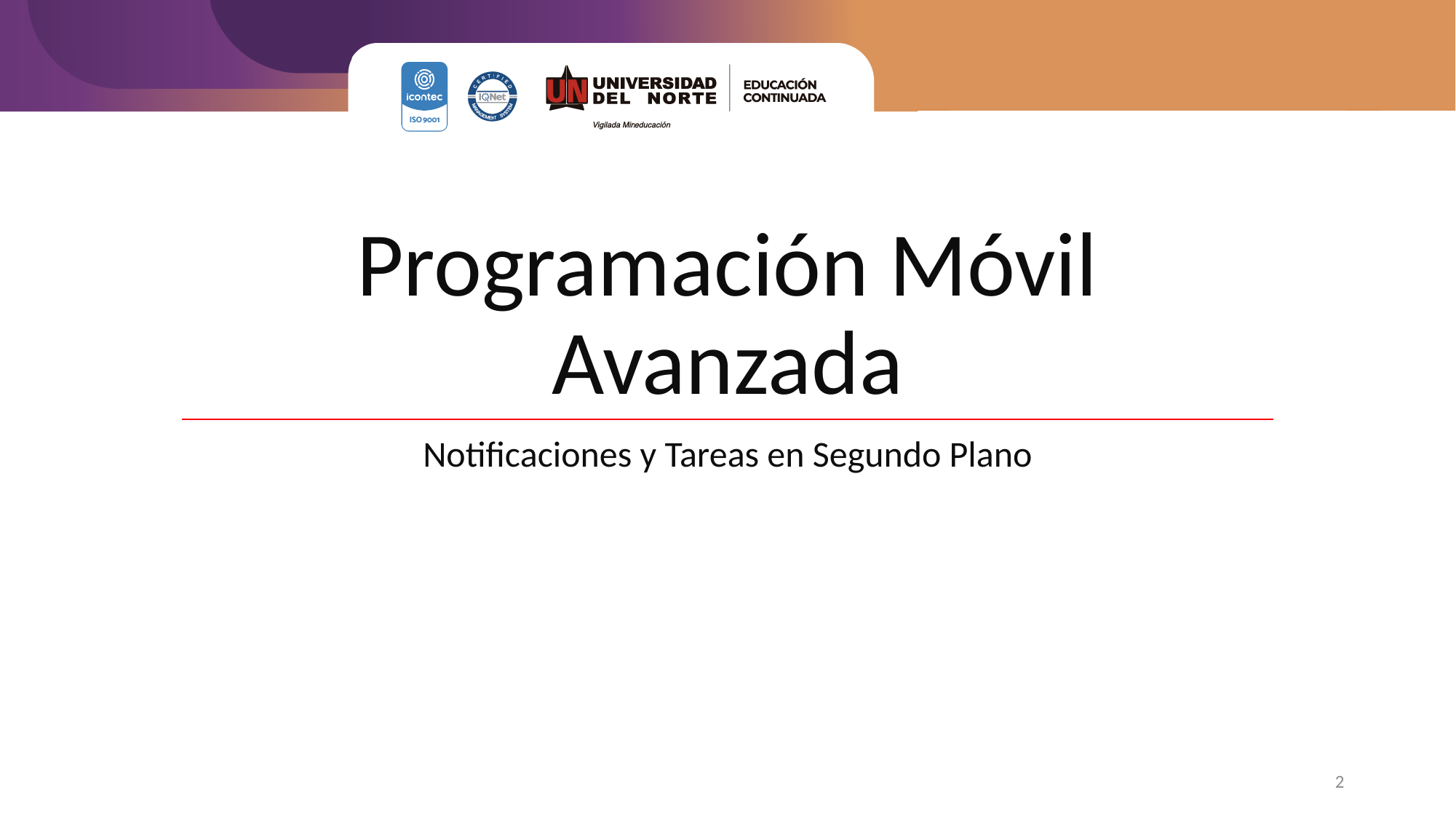

# Programación Móvil Avanzada
Notificaciones y Tareas en Segundo Plano
2